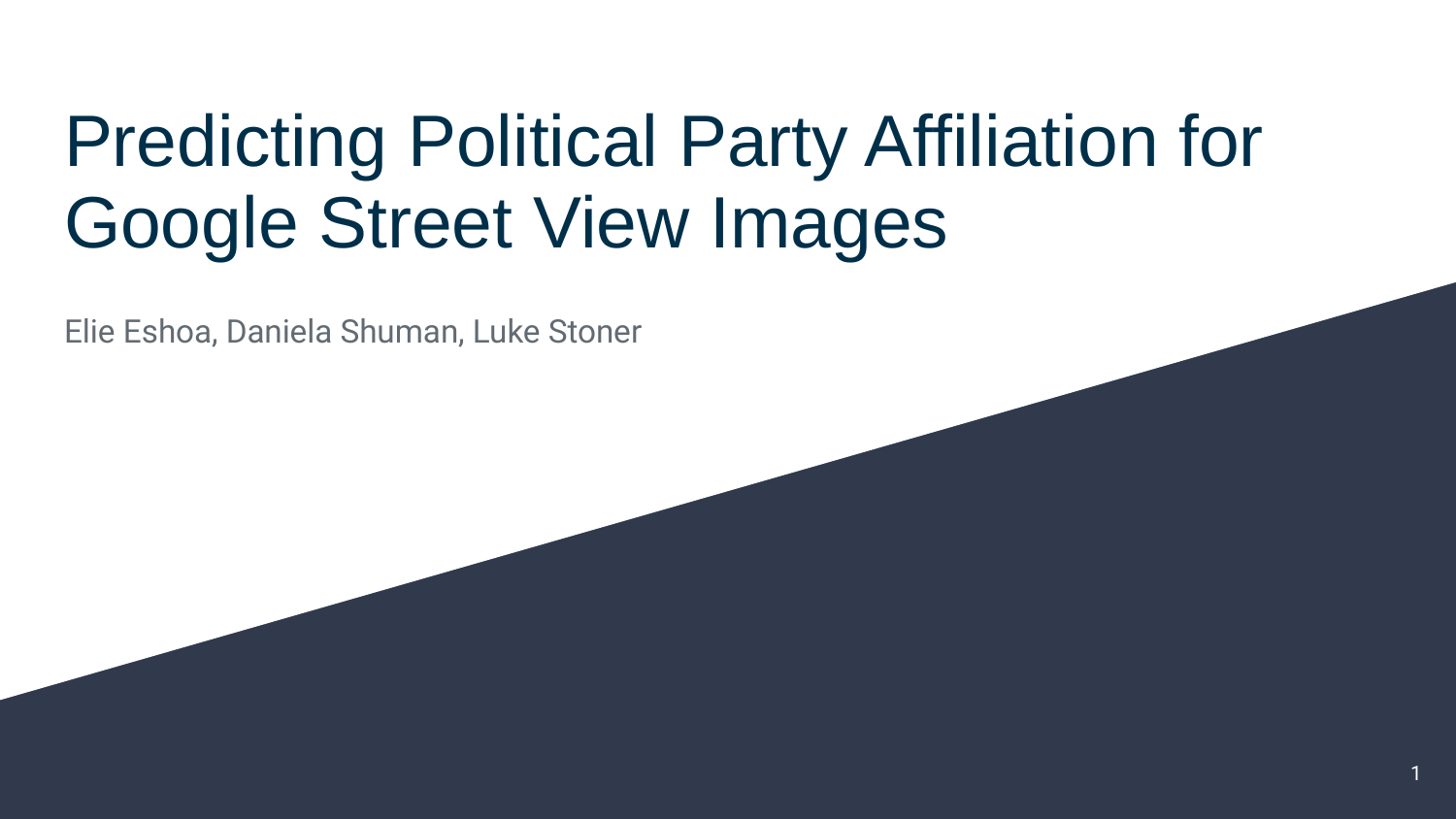

# Predicting Political Party Affiliation for Google Street View Images
Elie Eshoa, Daniela Shuman, Luke Stoner
1